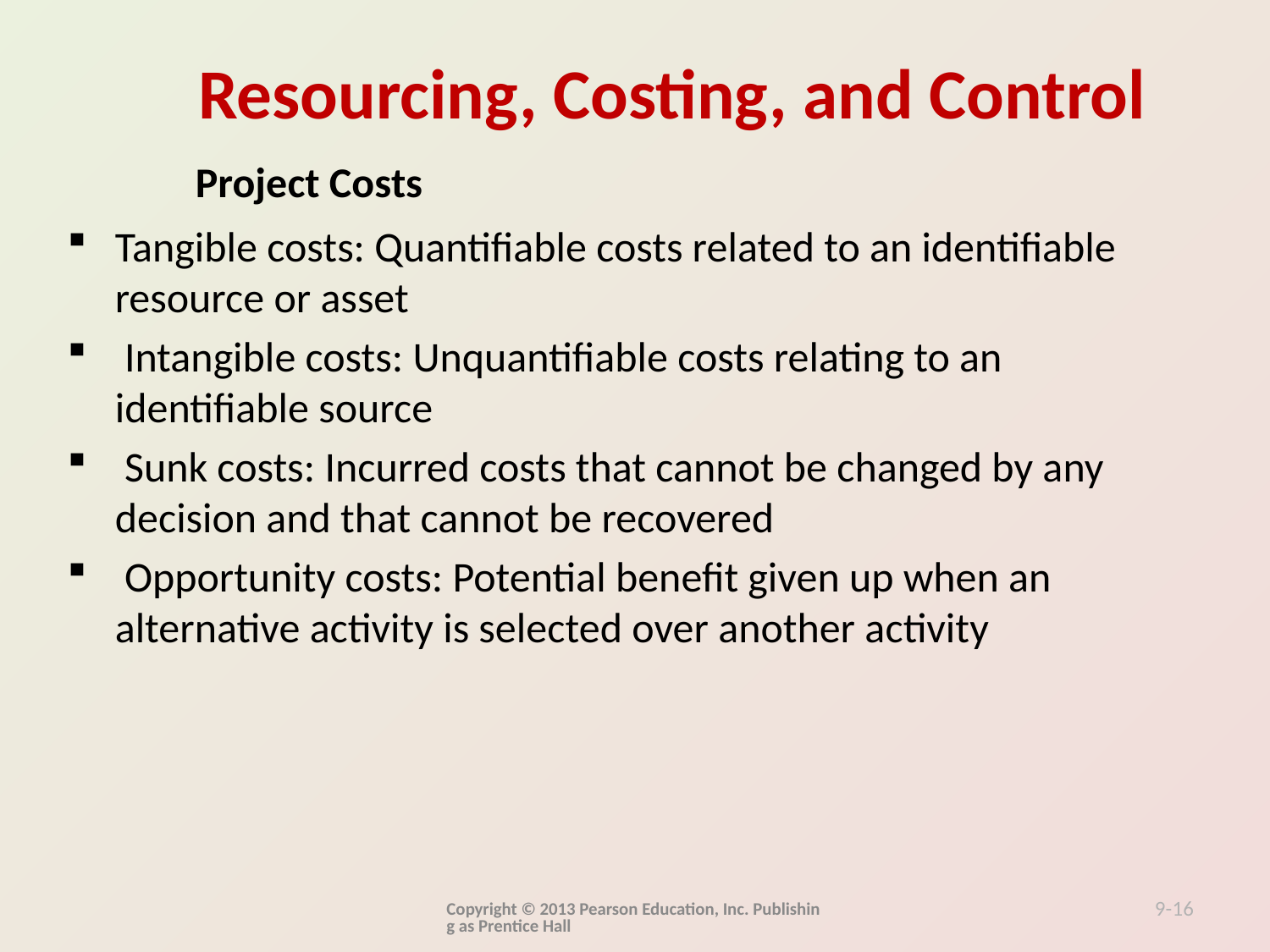

Project Costs
Tangible costs: Quantifiable costs related to an identifiable resource or asset
 Intangible costs: Unquantifiable costs relating to an identifiable source
 Sunk costs: Incurred costs that cannot be changed by any decision and that cannot be recovered
 Opportunity costs: Potential benefit given up when an alternative activity is selected over another activity
Copyright © 2013 Pearson Education, Inc. Publishing as Prentice Hall
9-16